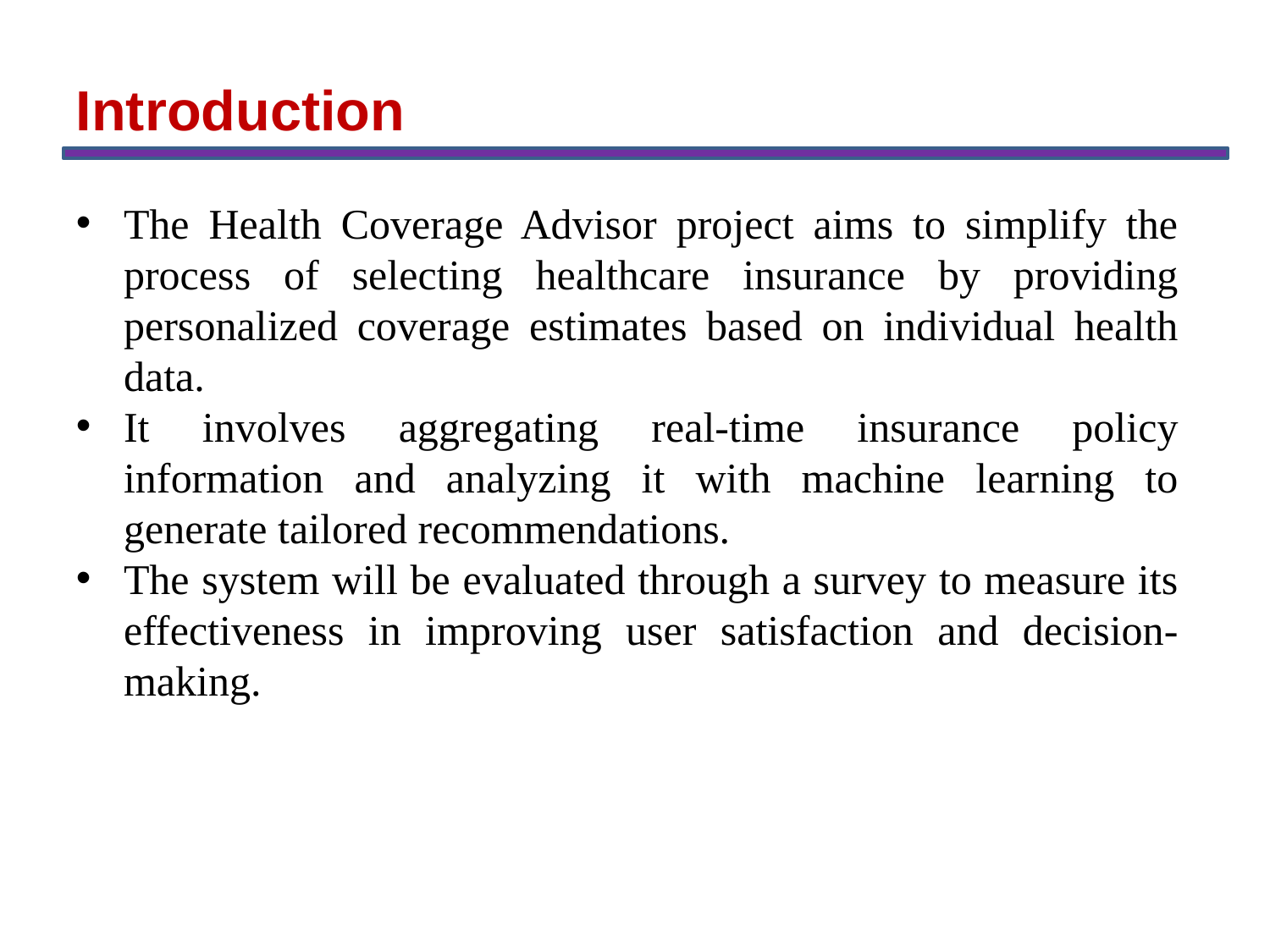

Introduction

The Health Coverage Advisor project aims to simplify the process of selecting healthcare insurance by providing personalized coverage estimates based on individual health data.
It involves aggregating real-time insurance policy information and analyzing it with machine learning to generate tailored recommendations.
The system will be evaluated through a survey to measure its effectiveness in improving user satisfaction and decision-making.